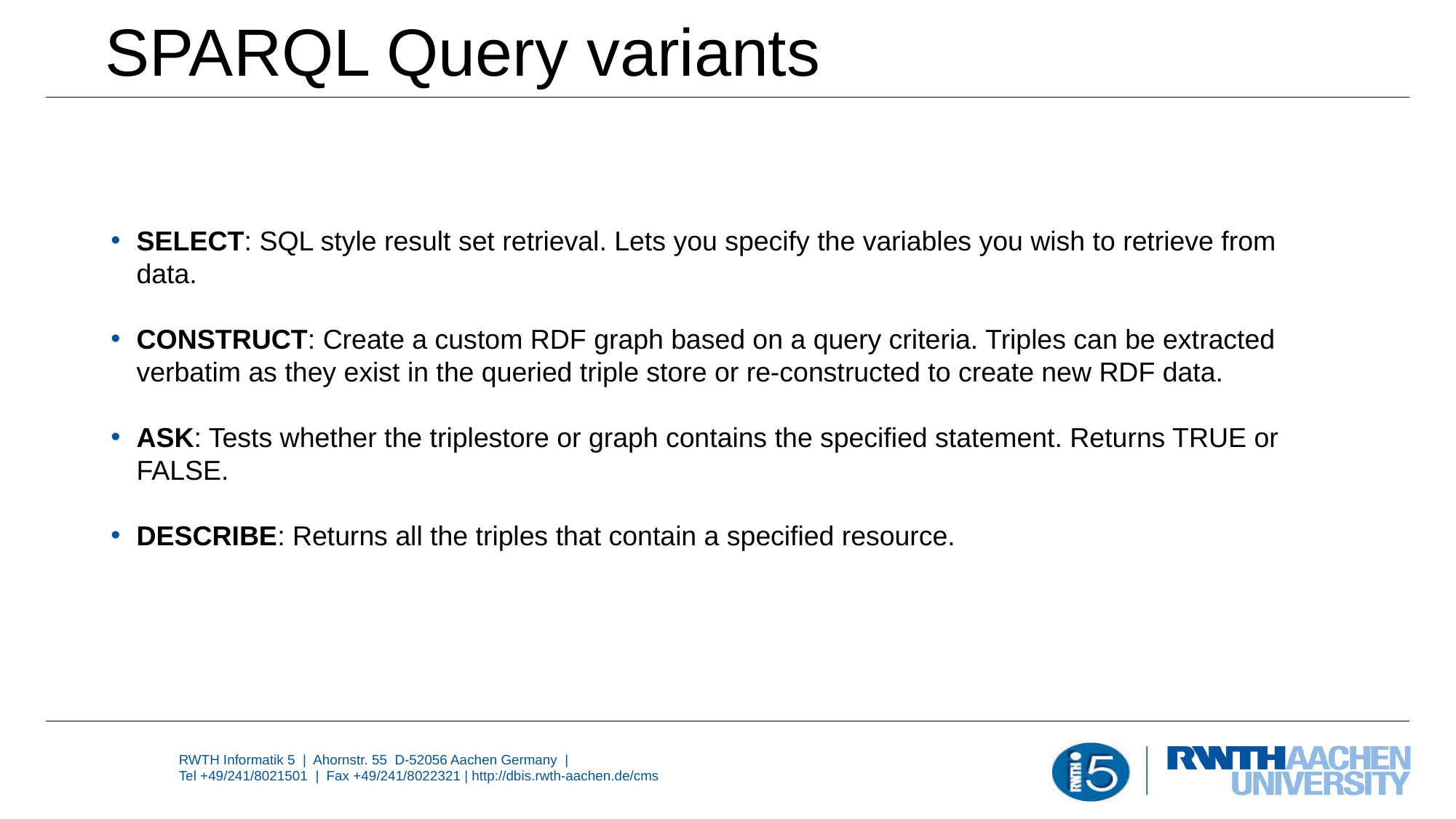

# SPARQL Query variants
SELECT: SQL style result set retrieval. Lets you specify the variables you wish to retrieve from data.

CONSTRUCT: Create a custom RDF graph based on a query criteria. Triples can be extracted verbatim as they exist in the queried triple store or re-constructed to create new RDF data.

ASK: Tests whether the triplestore or graph contains the specified statement. Returns TRUE or FALSE.

DESCRIBE: Returns all the triples that contain a specified resource.